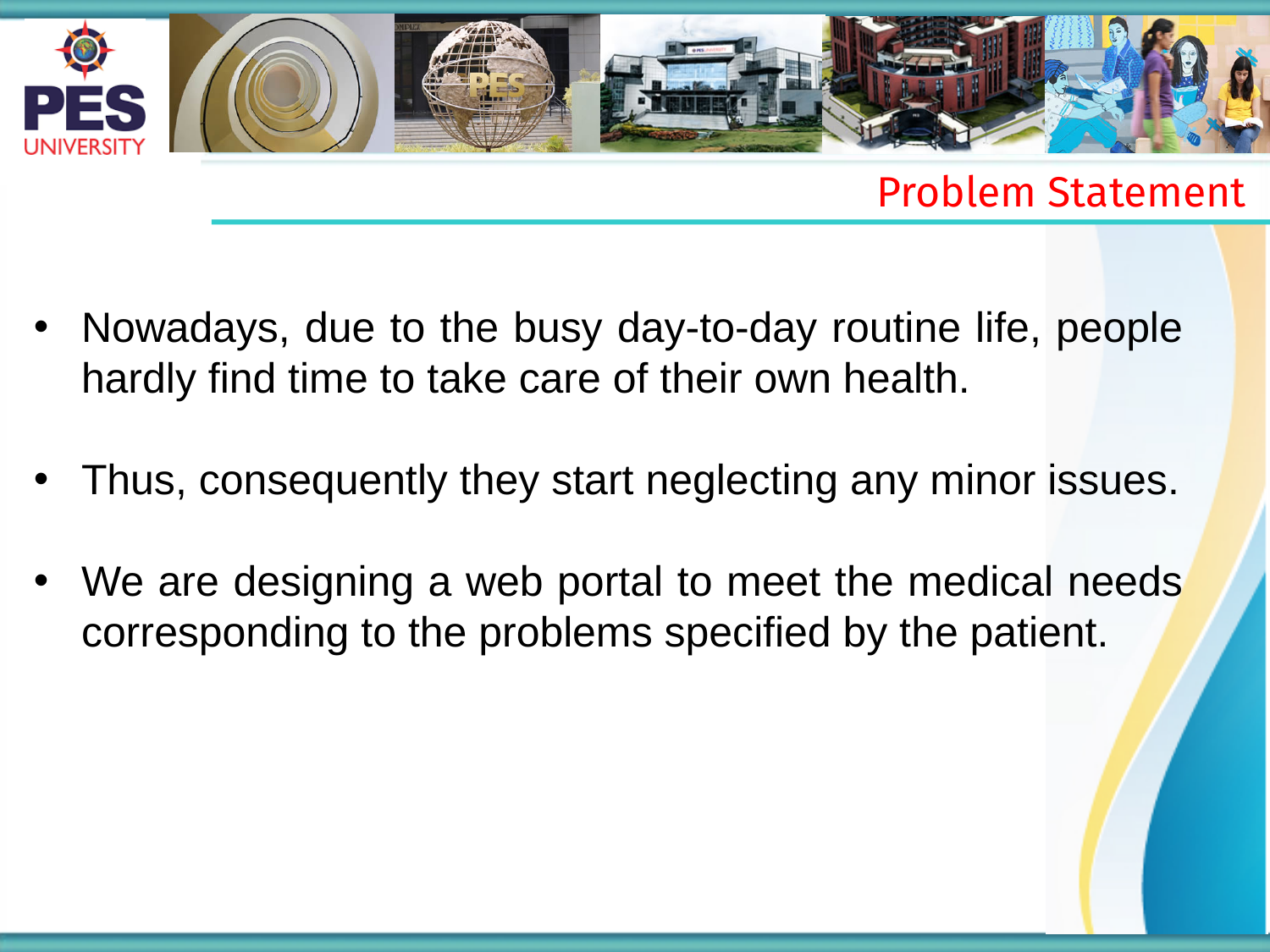

Problem Statement

Nowadays, due to the busy day-to-day routine life, people hardly find time to take care of their own health.

Thus, consequently they start neglecting any minor issues.

We are designing a web portal to meet the medical needs corresponding to the problems specified by the patient.